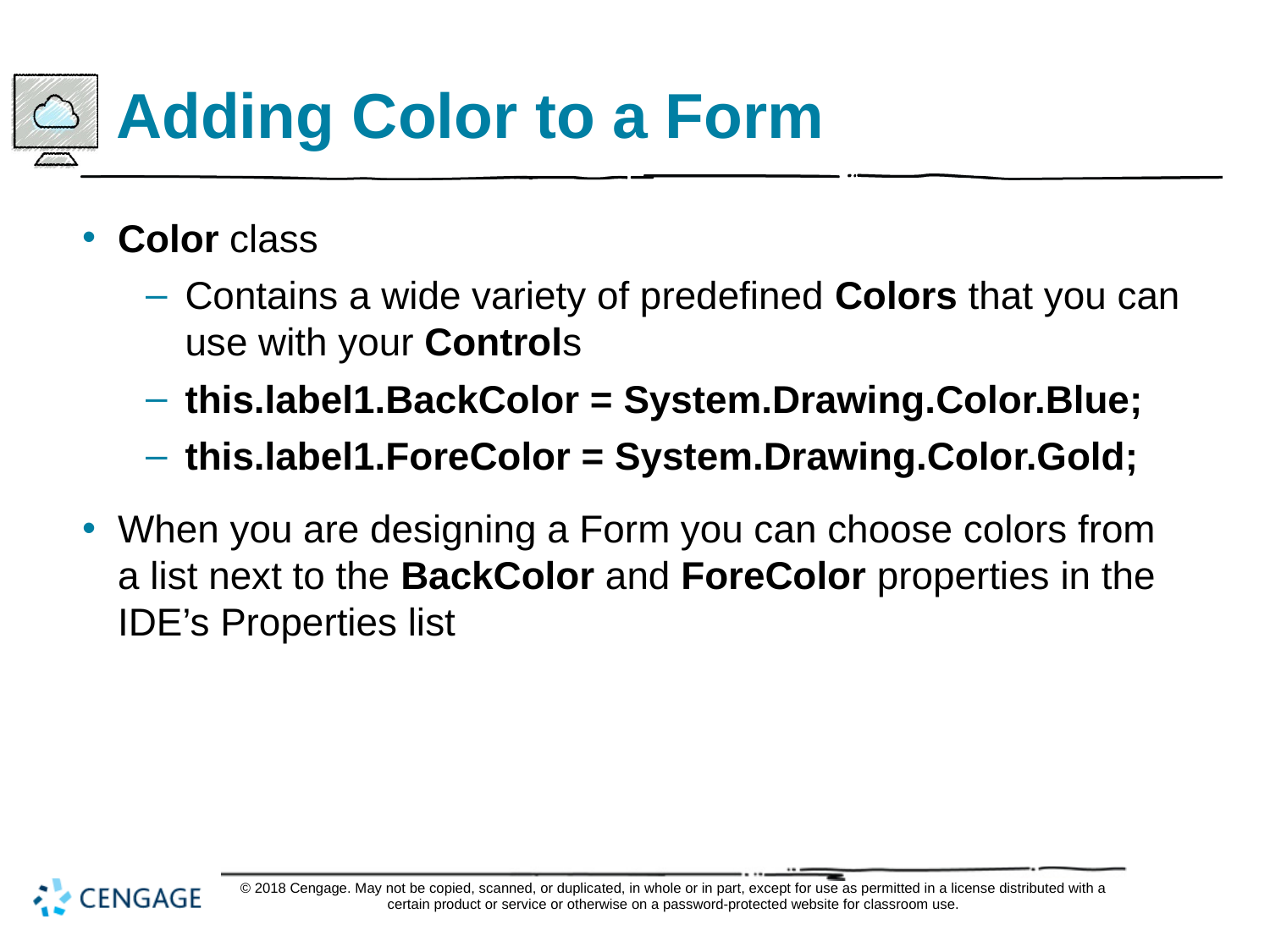

# Adding Color to a Form
Color class
Contains a wide variety of predefined Colors that you can use with your Controls
this.label1.BackColor = System.Drawing.Color.Blue;
this.label1.ForeColor = System.Drawing.Color.Gold;
When you are designing a Form you can choose colors from a list next to the BackColor and ForeColor properties in the IDE’s Properties list
© 2018 Cengage. May not be copied, scanned, or duplicated, in whole or in part, except for use as permitted in a license distributed with a certain product or service or otherwise on a password-protected website for classroom use.